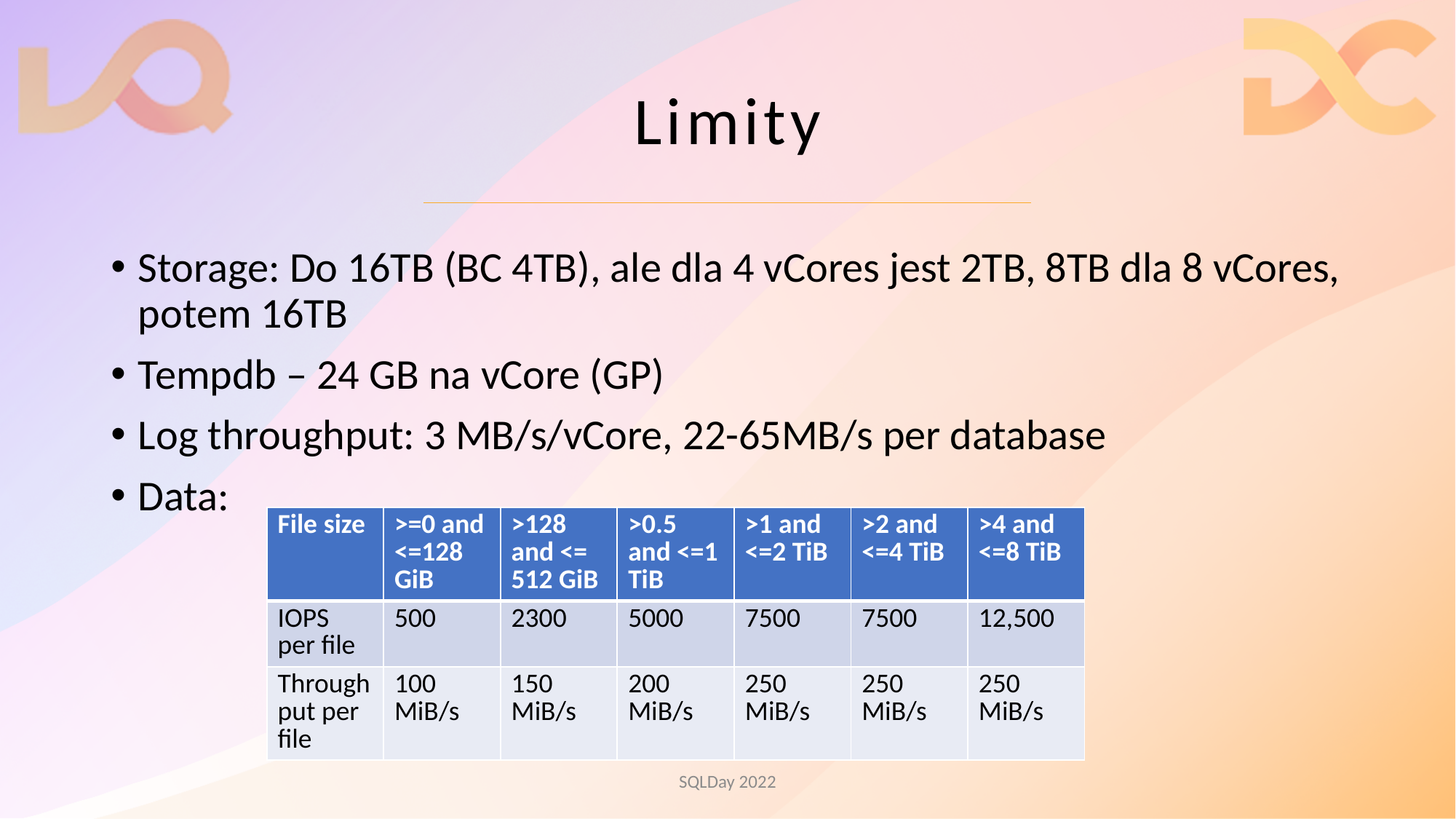

# Limity
Storage: Do 16TB (BC 4TB), ale dla 4 vCores jest 2TB, 8TB dla 8 vCores, potem 16TB
Tempdb – 24 GB na vCore (GP)
Log throughput: 3 MB/s/vCore, 22-65MB/s per database
Data:
| File size | >=0 and <=128 GiB | >128 and <= 512 GiB | >0.5 and <=1 TiB | >1 and <=2 TiB | >2 and <=4 TiB | >4 and <=8 TiB |
| --- | --- | --- | --- | --- | --- | --- |
| IOPS per file | 500 | 2300 | 5000 | 7500 | 7500 | 12,500 |
| Throughput per file | 100 MiB/s | 150 MiB/s | 200 MiB/s | 250 MiB/s | 250 MiB/s | 250 MiB/s |
SQLDay 2022